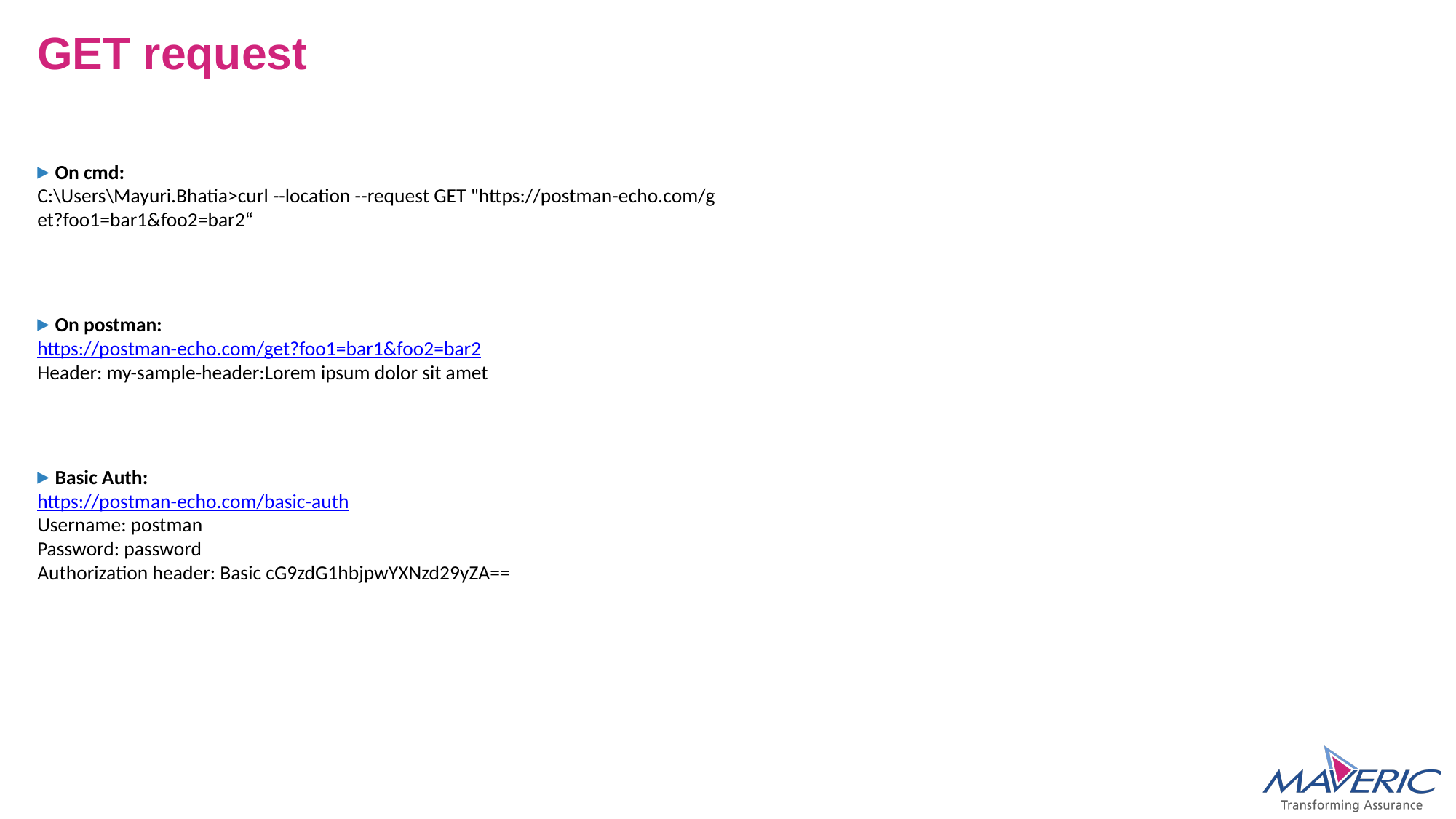

# GET request
On cmd:
C:\Users\Mayuri.Bhatia>curl --location --request GET "https://postman-echo.com/g
et?foo1=bar1&foo2=bar2“

On postman:
https://postman-echo.com/get?foo1=bar1&foo2=bar2
Header: my-sample-header:Lorem ipsum dolor sit amet

Basic Auth:
https://postman-echo.com/basic-auth
Username: postman
Password: password
Authorization header: Basic cG9zdG1hbjpwYXNzd29yZA==